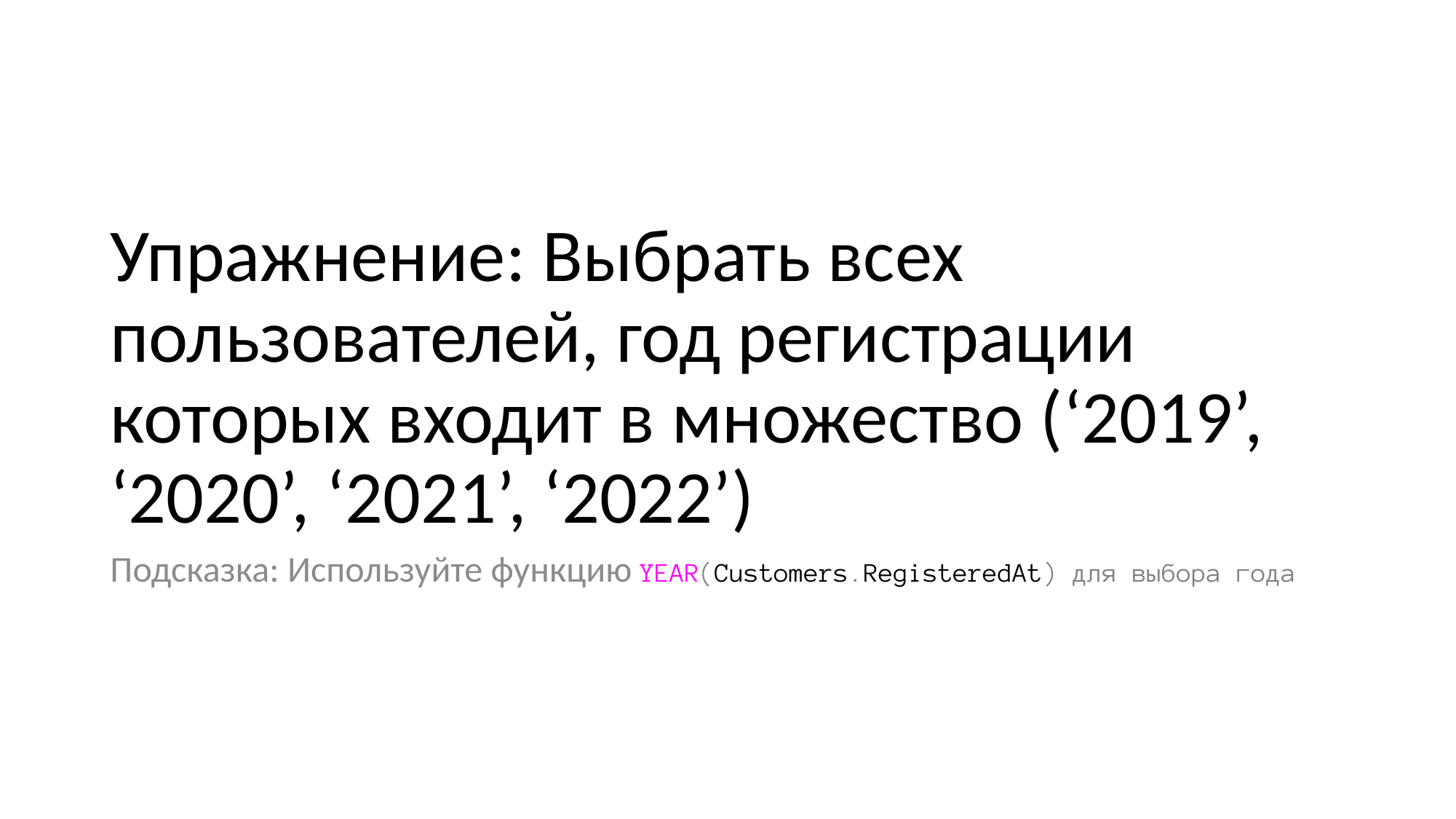

# Упражнение: Выбрать всех пользователей, год регистрации которых входит в множество (‘2019’, ‘2020’, ‘2021’, ‘2022’)
Подсказка: Используйте функцию YEAR(Customers.RegisteredAt) для выбора года